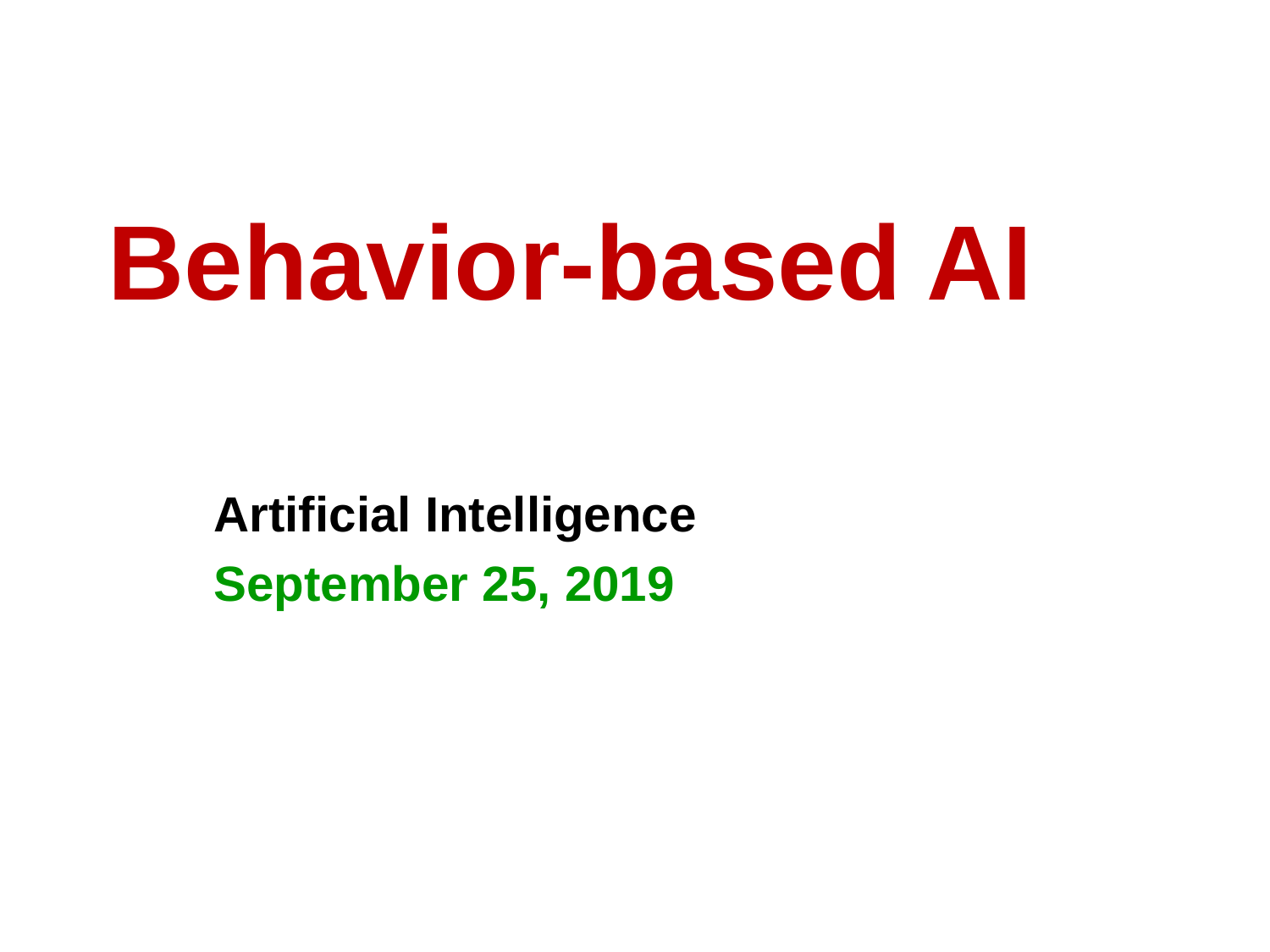

# Behavior-based AI
Artificial Intelligence
September 25, 2019